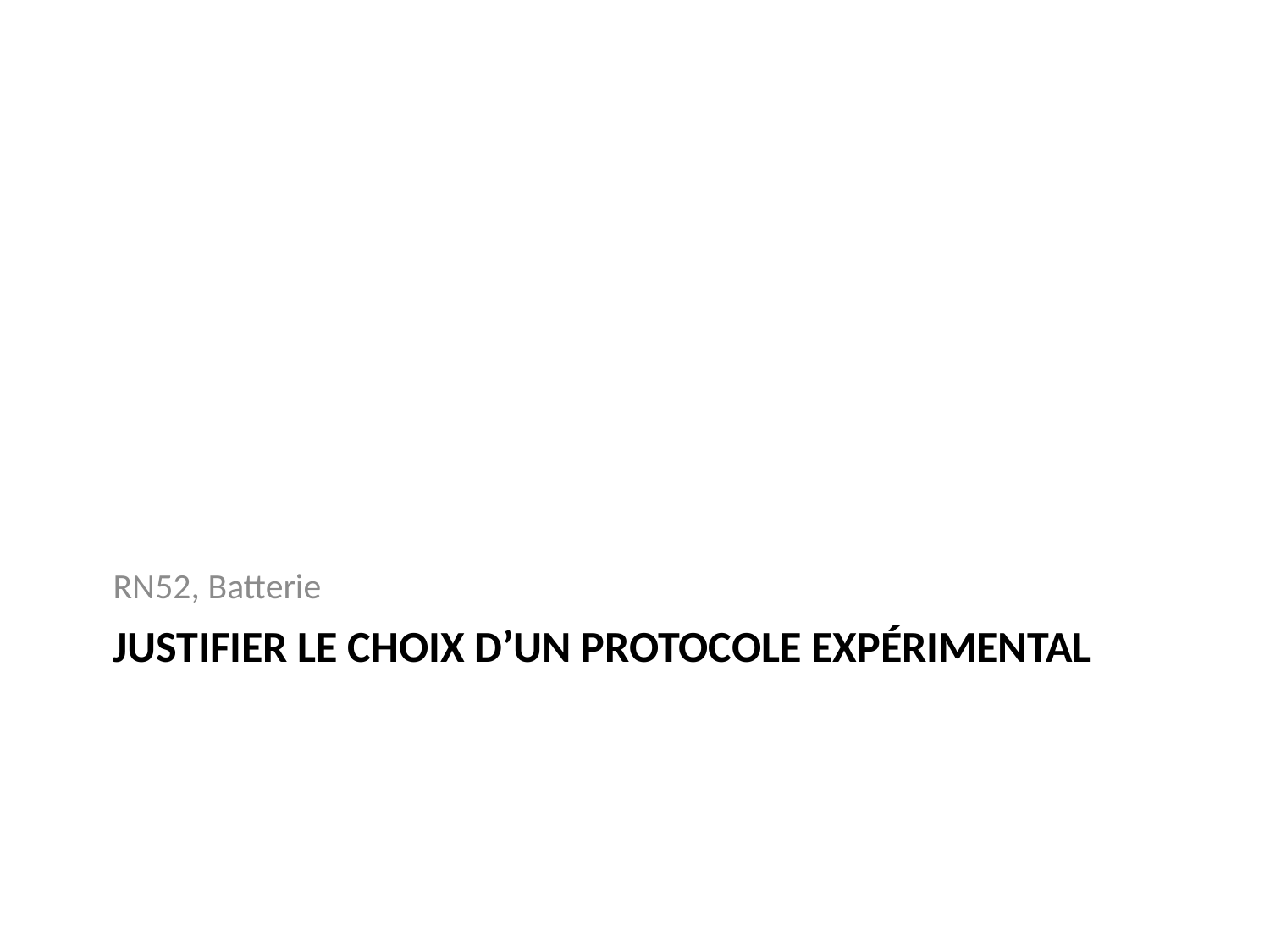

RN52, Batterie
# Justifier le choix d’un protocole expérimental